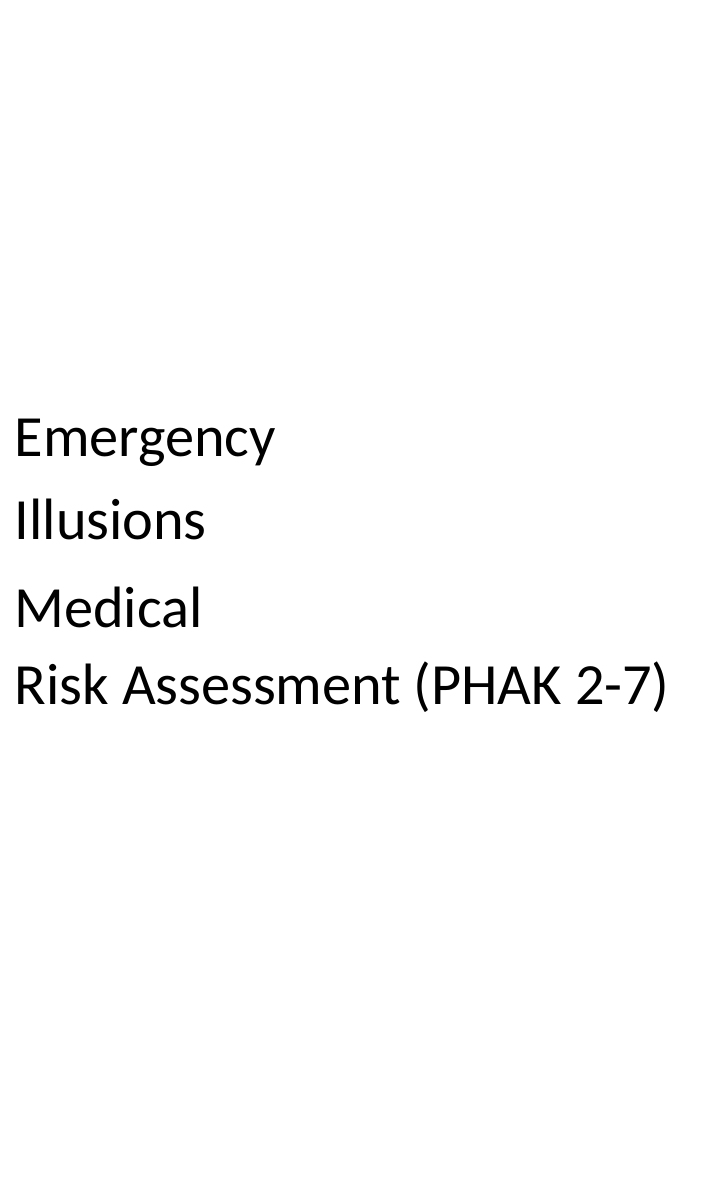

Emergency
Illusions
Medical
Risk Assessment (PHAK 2-7)